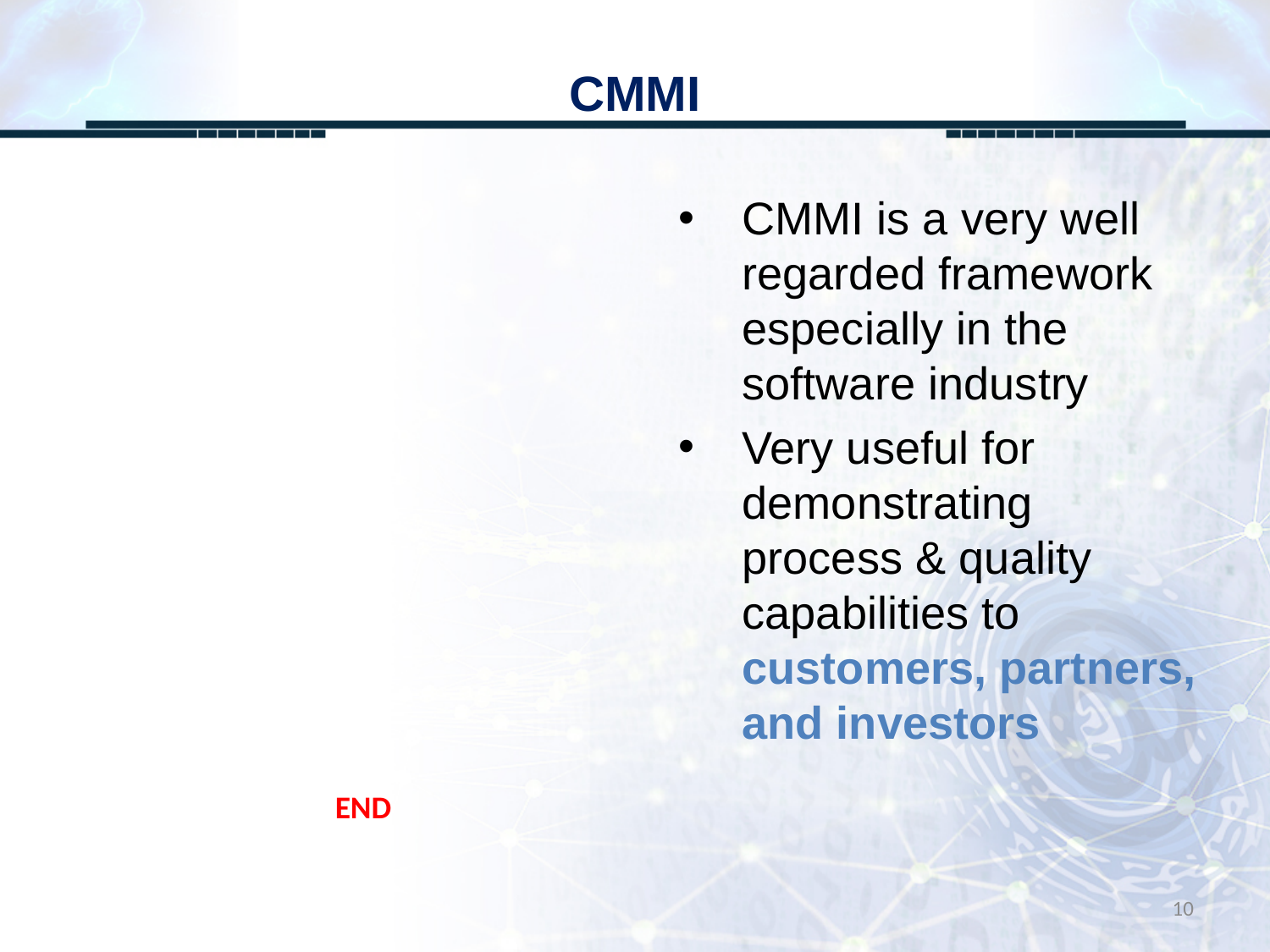

# CMMI
CMMI is a very well regarded framework especially in the software industry
Very useful for demonstrating process & quality capabilities to customers, partners, and investors
END
10